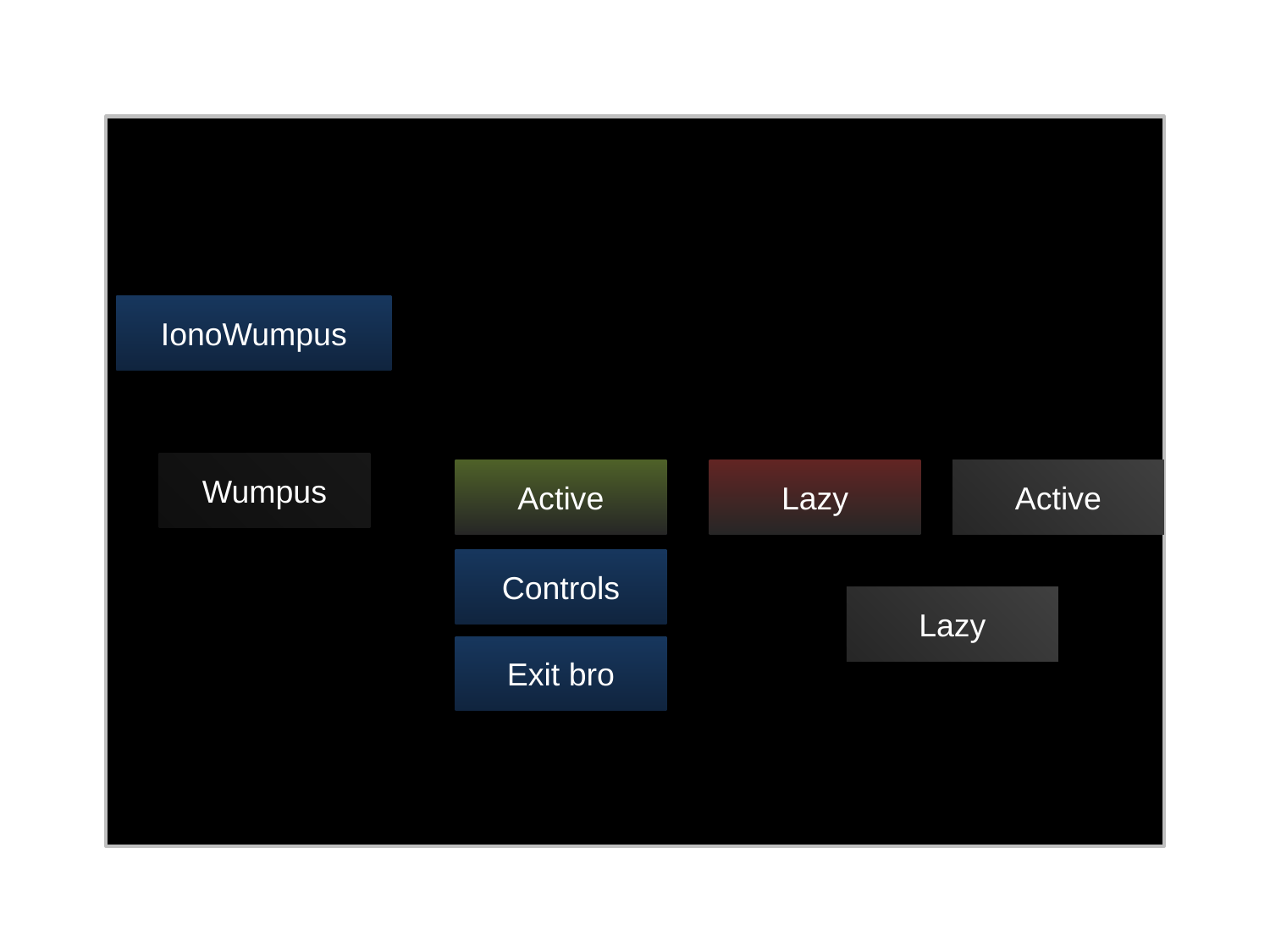

IonoWumpus
Wumpus
Wumpus
Active
Lazy
Active
Controls
Lazy
Exit bro